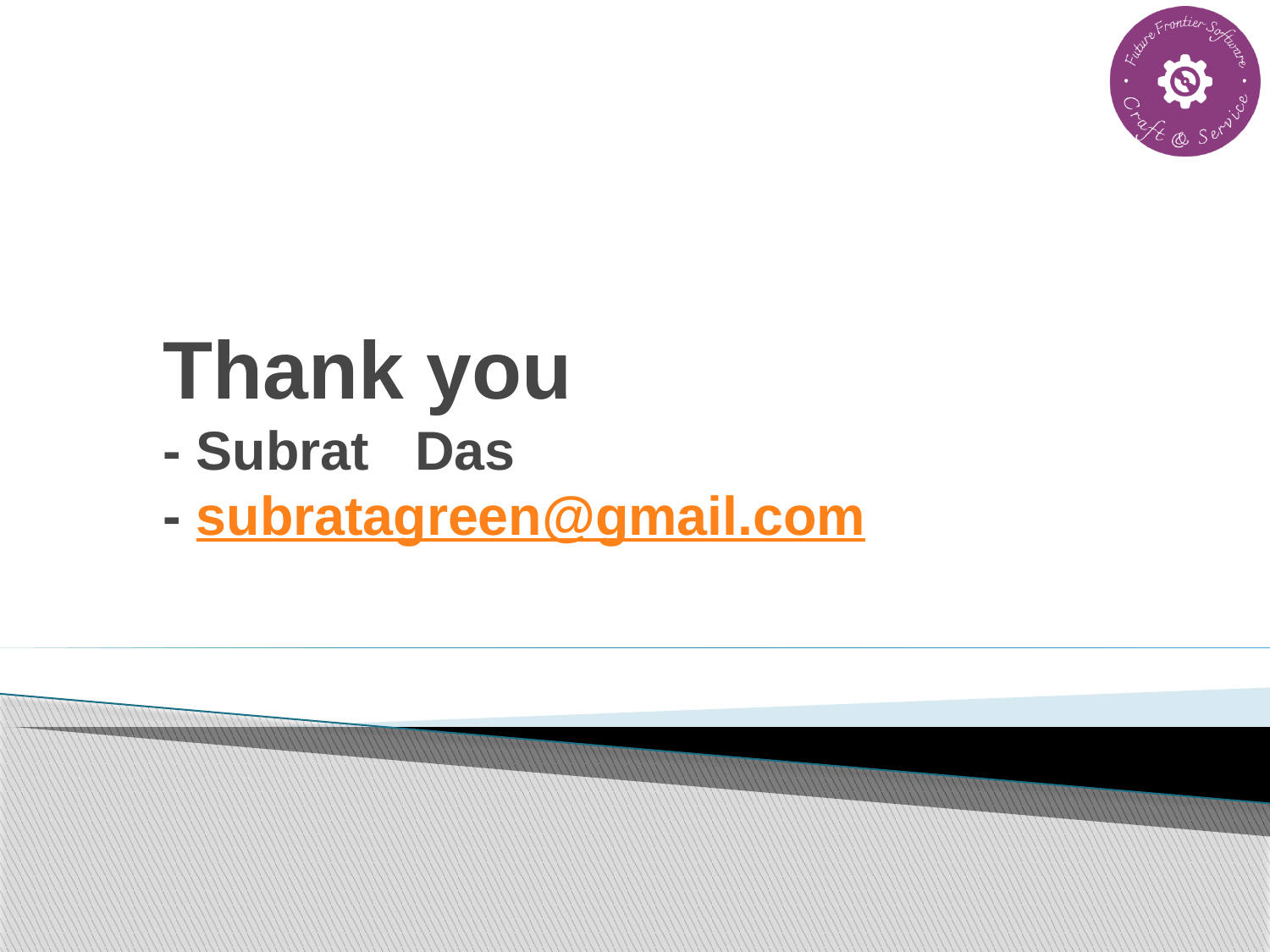

# Thank you - Subrat   Das - subratagreen@gmail.com